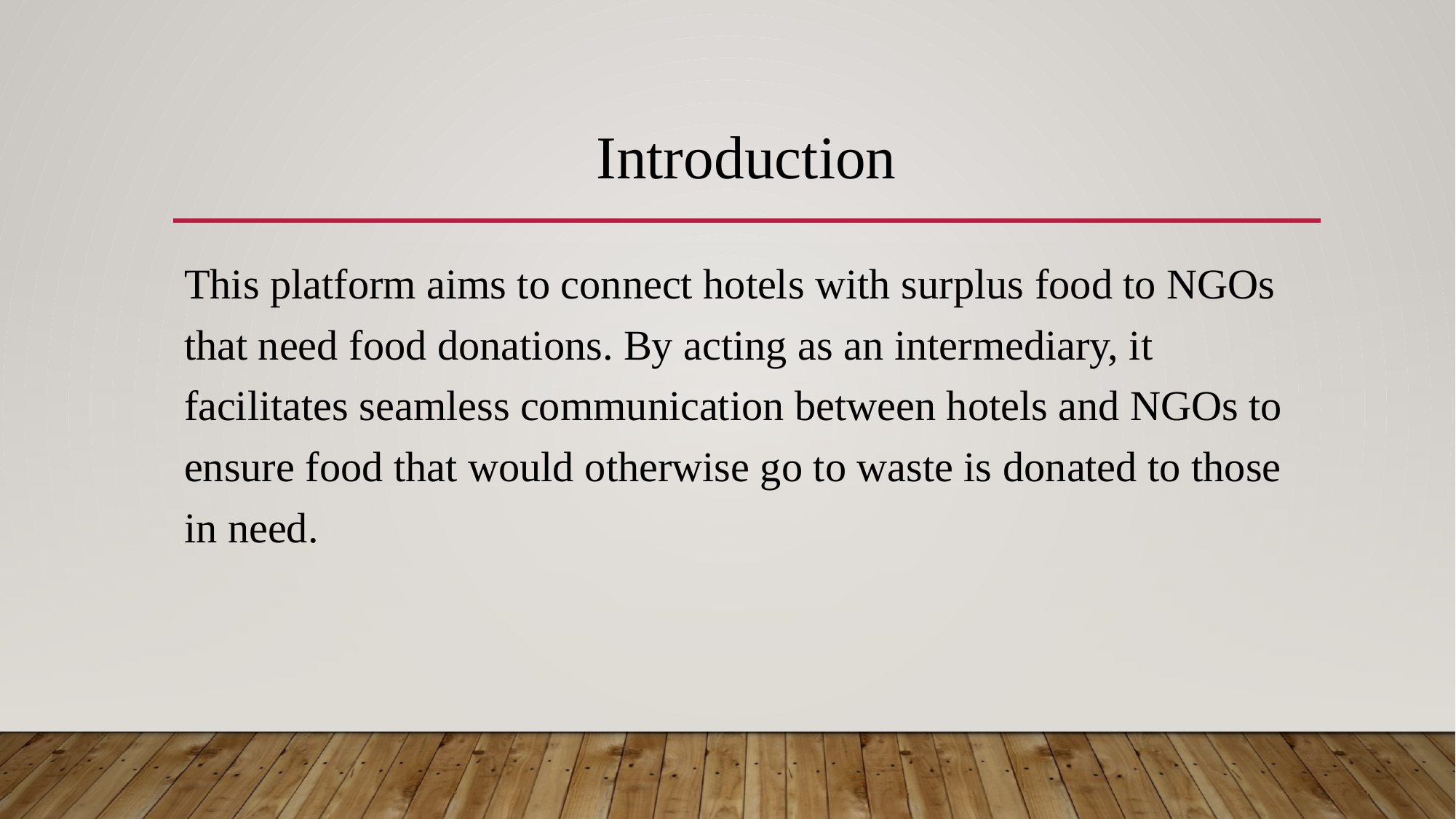

# Introduction
This platform aims to connect hotels with surplus food to NGOs that need food donations. By acting as an intermediary, it facilitates seamless communication between hotels and NGOs to ensure food that would otherwise go to waste is donated to those in need.